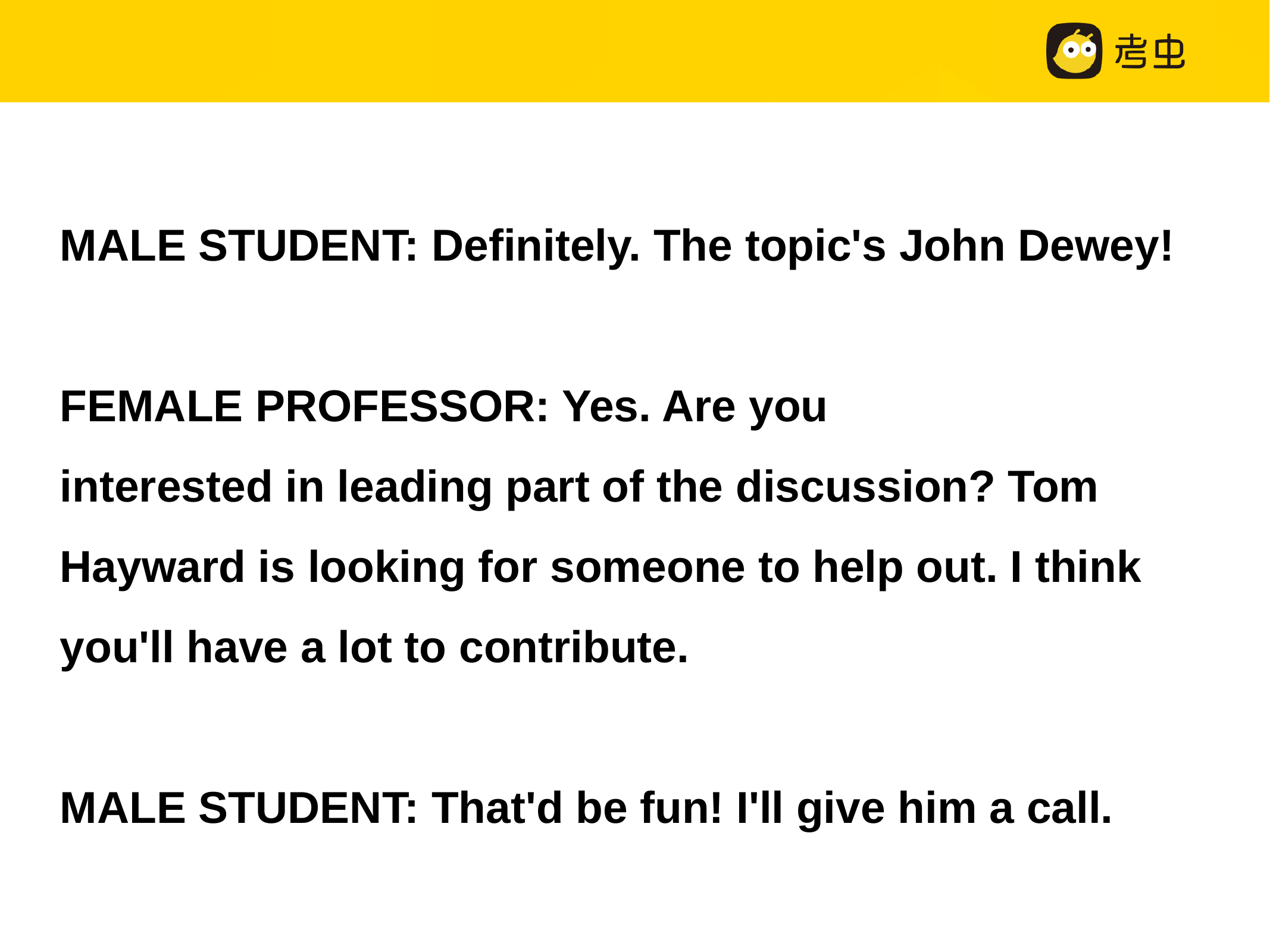

MALE STUDENT: Definitely. The topic's John Dewey!

FEMALE PROFESSOR: Yes. Are you interested in leading part of the discussion? Tom Hayward is looking for someone to help out. I think you'll have a lot to contribute.

MALE STUDENT: That'd be fun! I'll give him a call.